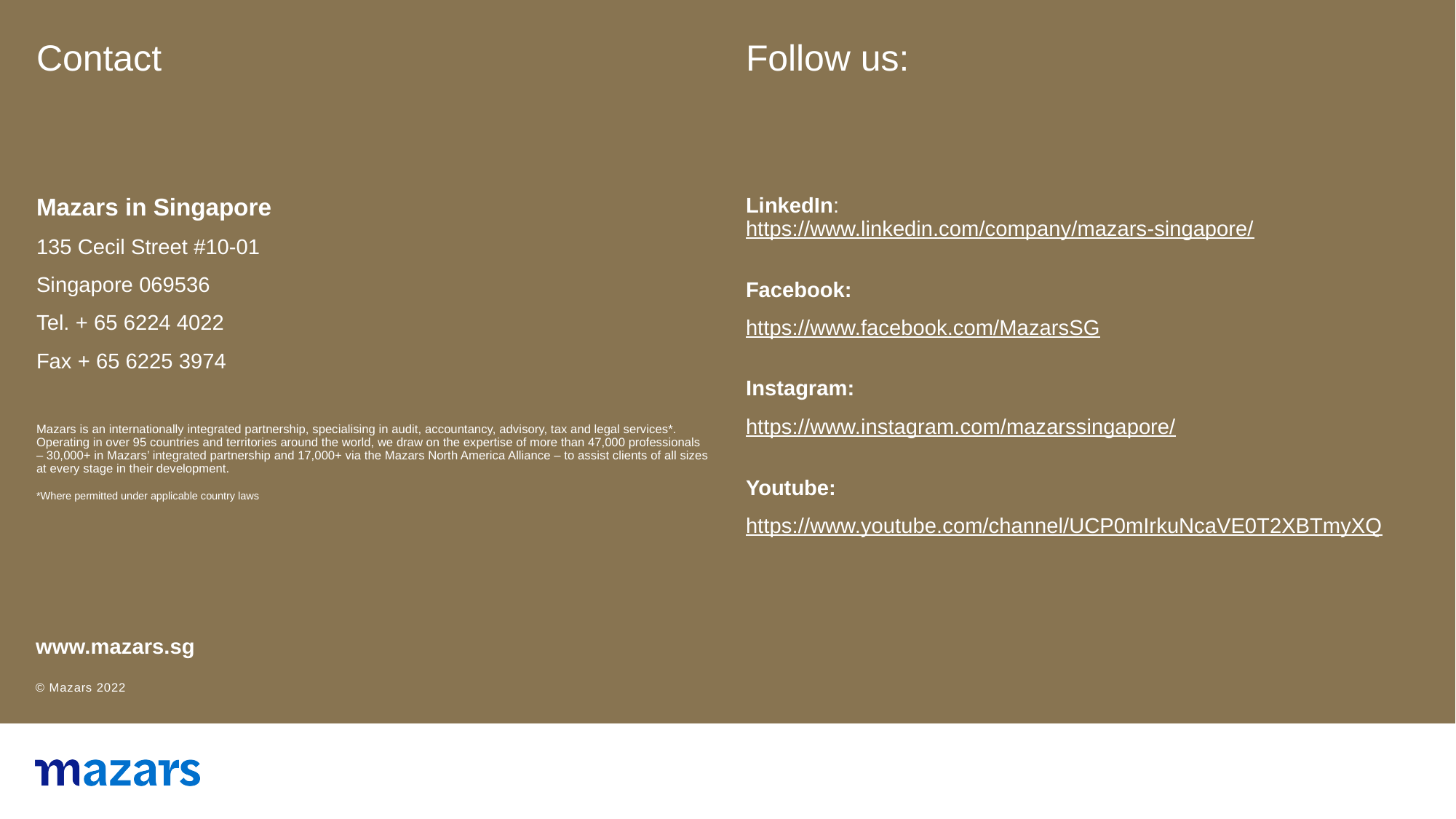

Contact
Follow us:
Mazars in Singapore
LinkedIn:
https://www.linkedin.com/company/mazars-singapore/
Facebook:
https://www.facebook.com/MazarsSG
Instagram:
https://www.instagram.com/mazarssingapore/
Youtube:
https://www.youtube.com/channel/UCP0mIrkuNcaVE0T2XBTmyXQ

135 Cecil Street #10-01
Singapore 069536
Tel. + 65 6224 4022
Fax + 65 6225 3974

Mazars is an internationally integrated partnership, specialising in audit, accountancy, advisory, tax and legal services*. Operating in over 95 countries and territories around the world, we draw on the expertise of more than 47,000 professionals – 30,000+ in Mazars’ integrated partnership and 17,000+ via the Mazars North America Alliance – to assist clients of all sizes at every stage in their development.
*Where permitted under applicable country laws

www.mazars.sg